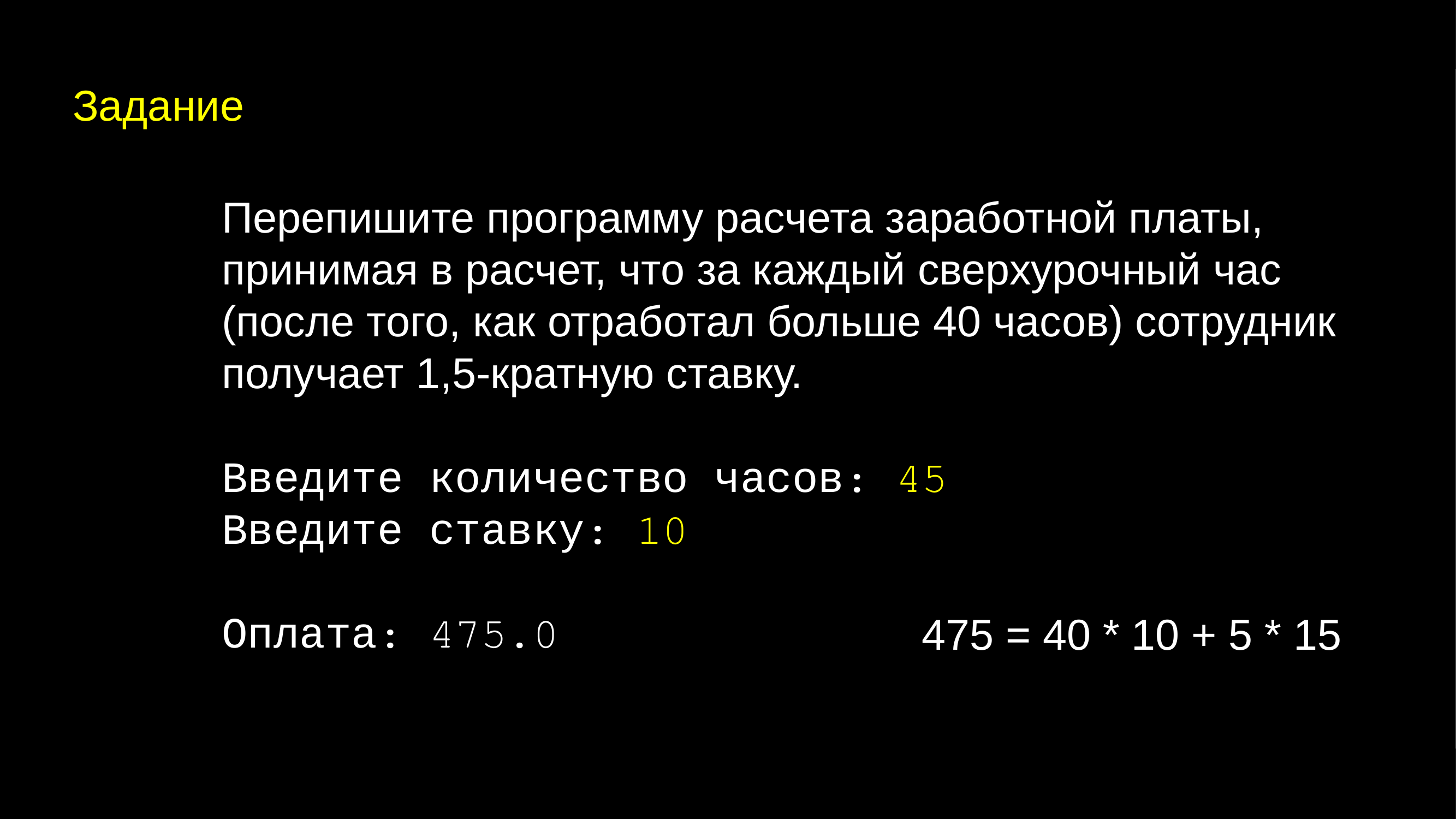

Задание
Перепишите программу расчета заработной платы, принимая в расчет, что за каждый сверхурочный час (после того, как отработал больше 40 часов) сотрудник получает 1,5-кратную ставку.

Введите количество часов: 45
Введите ставку: 10

Оплата: 475.0
475 = 40 * 10 + 5 * 15